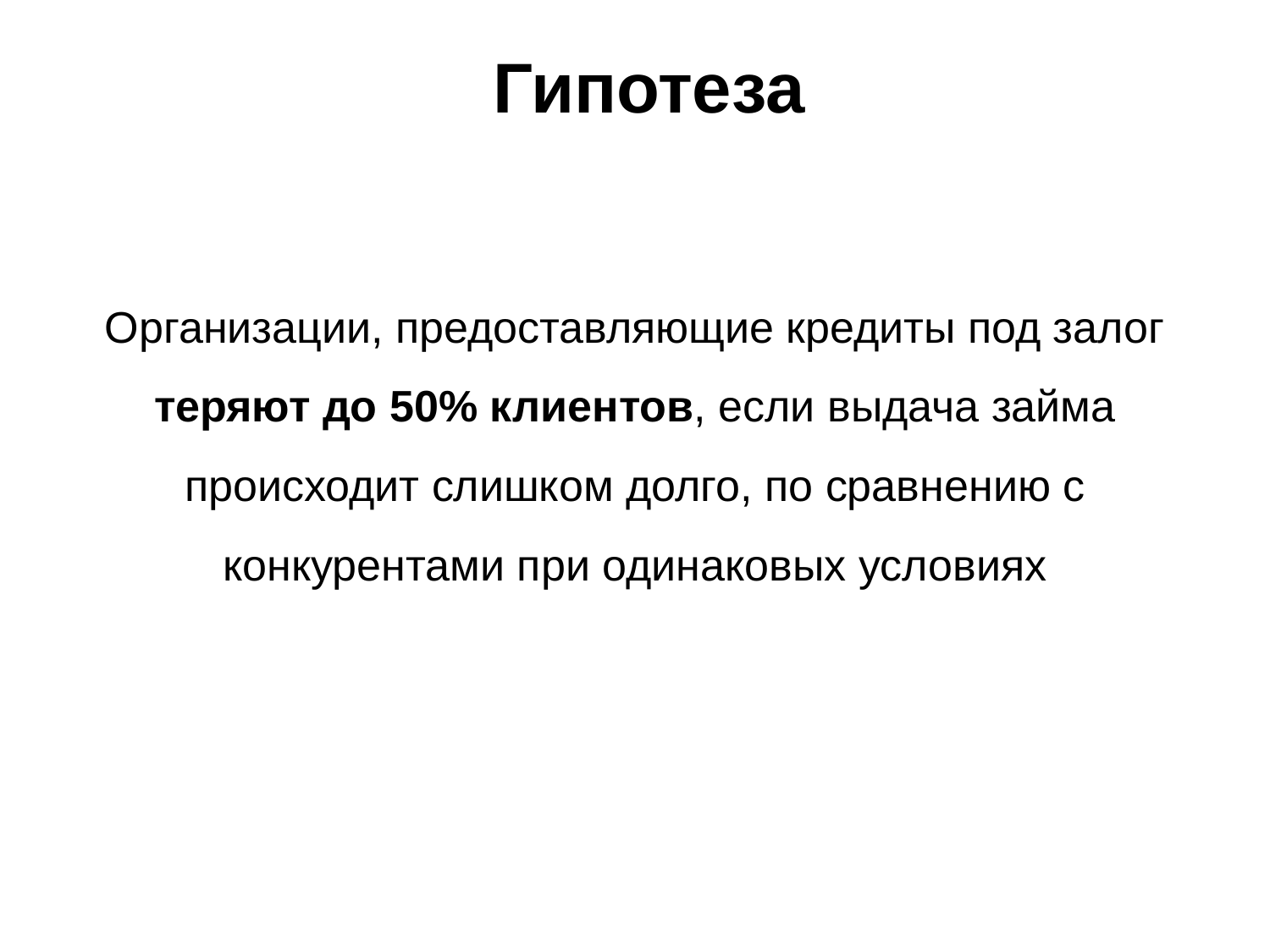

Гипотеза
Организации, предоставляющие кредиты под залог теряют до 50% клиентов, если выдача займа происходит слишком долго, по сравнению с конкурентами при одинаковых условиях